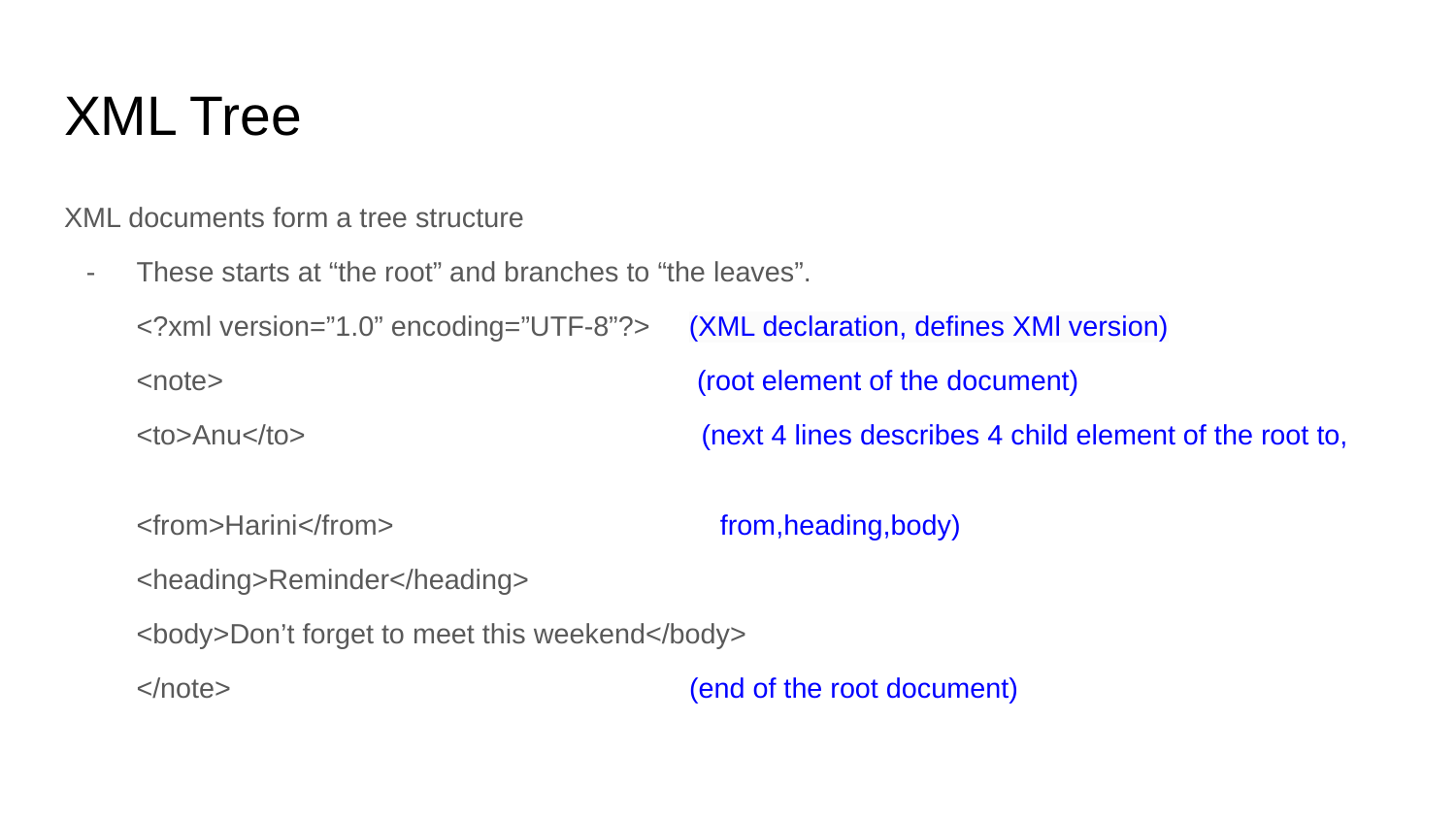

# XML Tree
XML documents form a tree structure
These starts at “the root” and branches to “the leaves”.
<?xml version=”1.0” encoding=”UTF-8”?>     (XML declaration, defines XMl version)
<note>                                                             (root element of the document)
<to>Anu</to>                                                   (next 4 lines describes 4 child element of the root to,
<from>Harini</from>                                          from,heading,body)
<heading>Reminder</heading>
<body>Don’t forget to meet this weekend</body>
</note>                                                           (end of the root document)